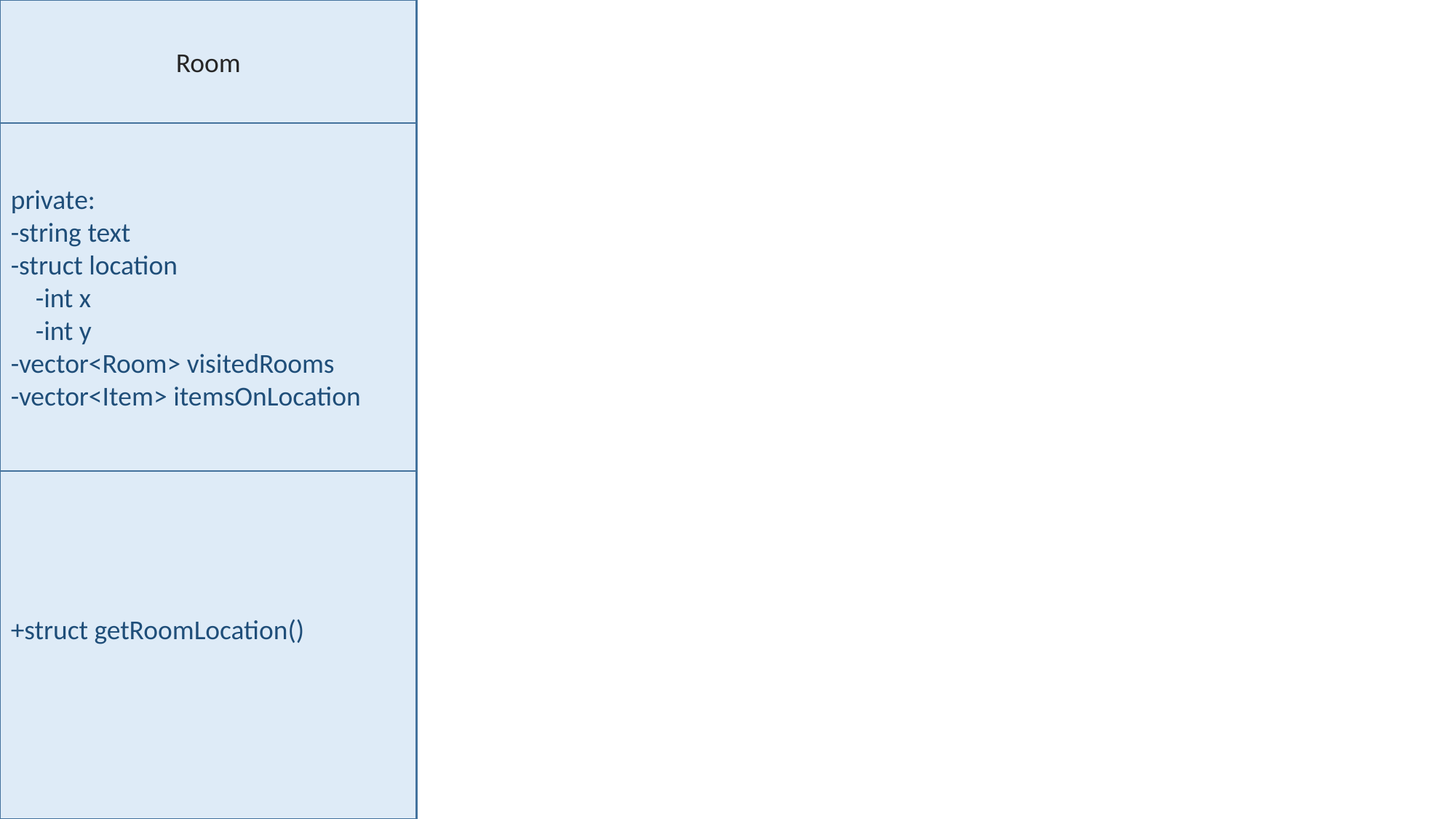

Room
private:
-string text
-struct location
    -int x
    -int y
-vector<Room> visitedRooms
-vector<Item> itemsOnLocation
+struct getRoomLocation()